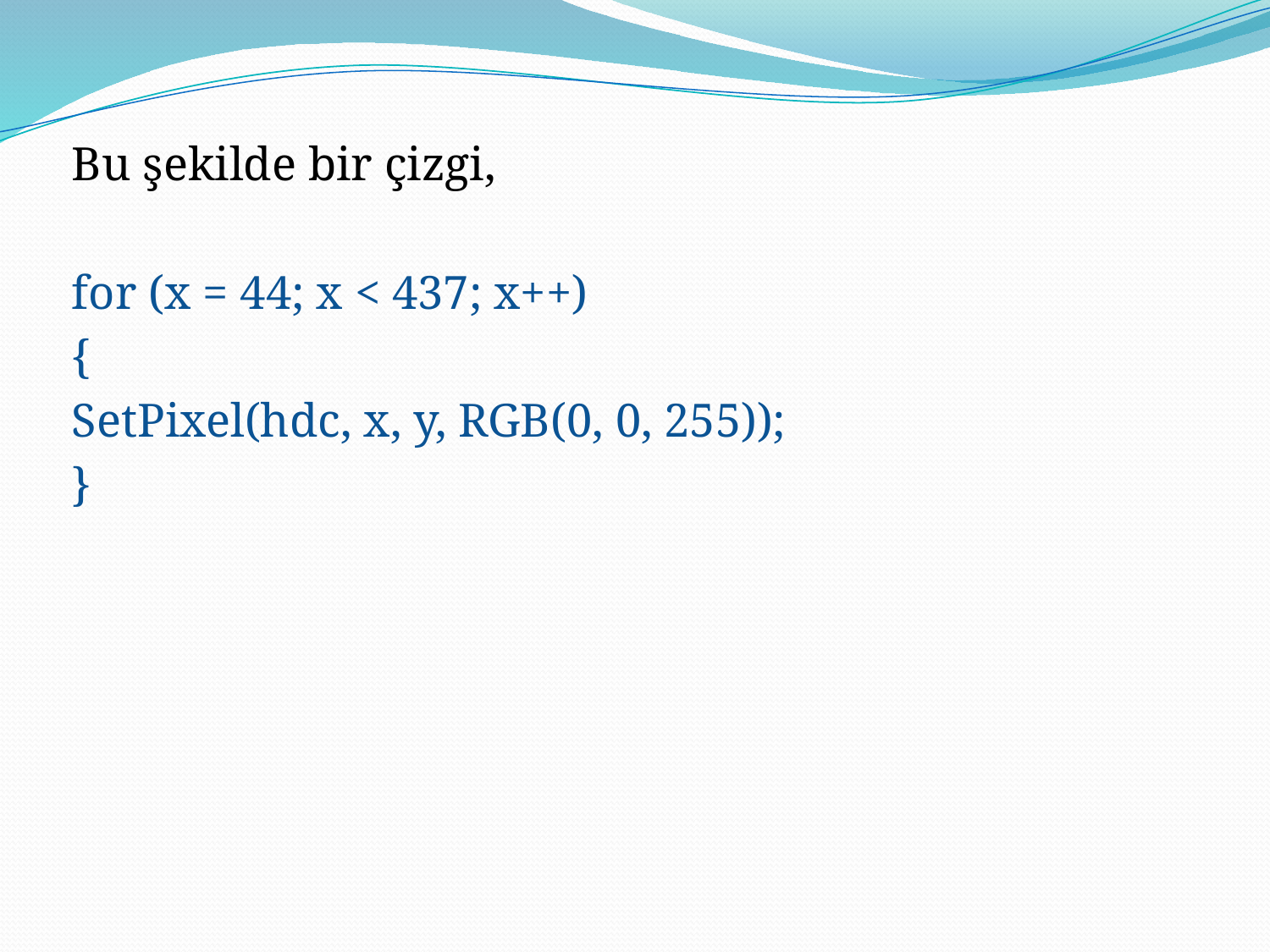

Bu şekilde bir çizgi,

for (x = 44; x < 437; x++)
{
SetPixel(hdc, x, y, RGB(0, 0, 255));
}